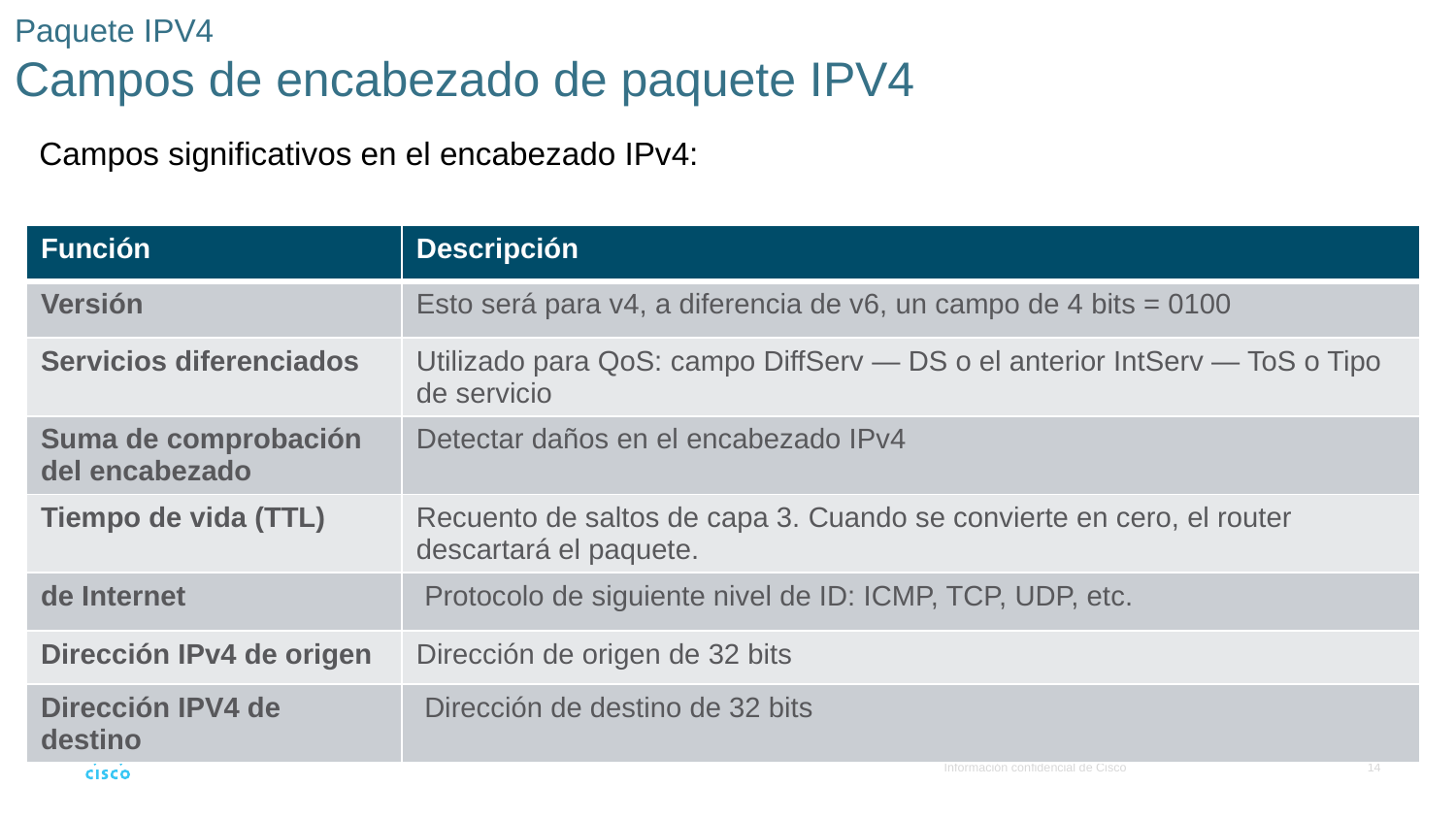

# Paquete IPV4 Campos de encabezado de paquete IPV4
Campos significativos en el encabezado IPv4:
| Función | Descripción |
| --- | --- |
| Versión | Esto será para v4, a diferencia de v6, un campo de 4 bits = 0100 |
| Servicios diferenciados | Utilizado para QoS: campo DiffServ — DS o el anterior IntServ — ToS o Tipo de servicio |
| Suma de comprobación del encabezado | Detectar daños en el encabezado IPv4 |
| Tiempo de vida (TTL) | Recuento de saltos de capa 3. Cuando se convierte en cero, el router descartará el paquete. |
| de Internet | Protocolo de siguiente nivel de ID: ICMP, TCP, UDP, etc. |
| Dirección IPv4 de origen | Dirección de origen de 32 bits |
| Dirección IPV4 de destino | Dirección de destino de 32 bits |